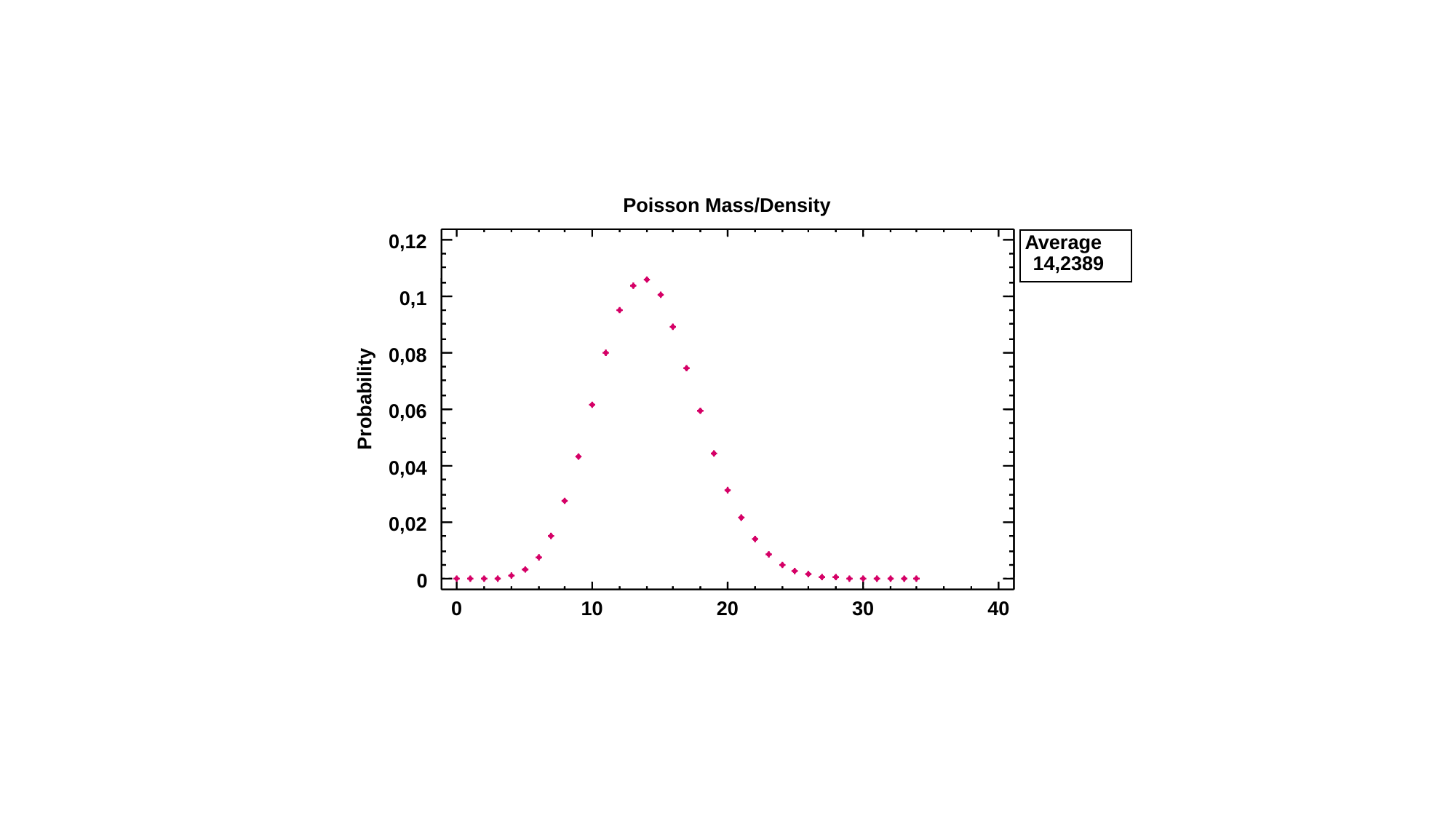

Poisson Mass/Density
0,12

Average
14,2389

0,1
0,08
Probability
0,06
0,04
0,02
0

0
10
20
30
40